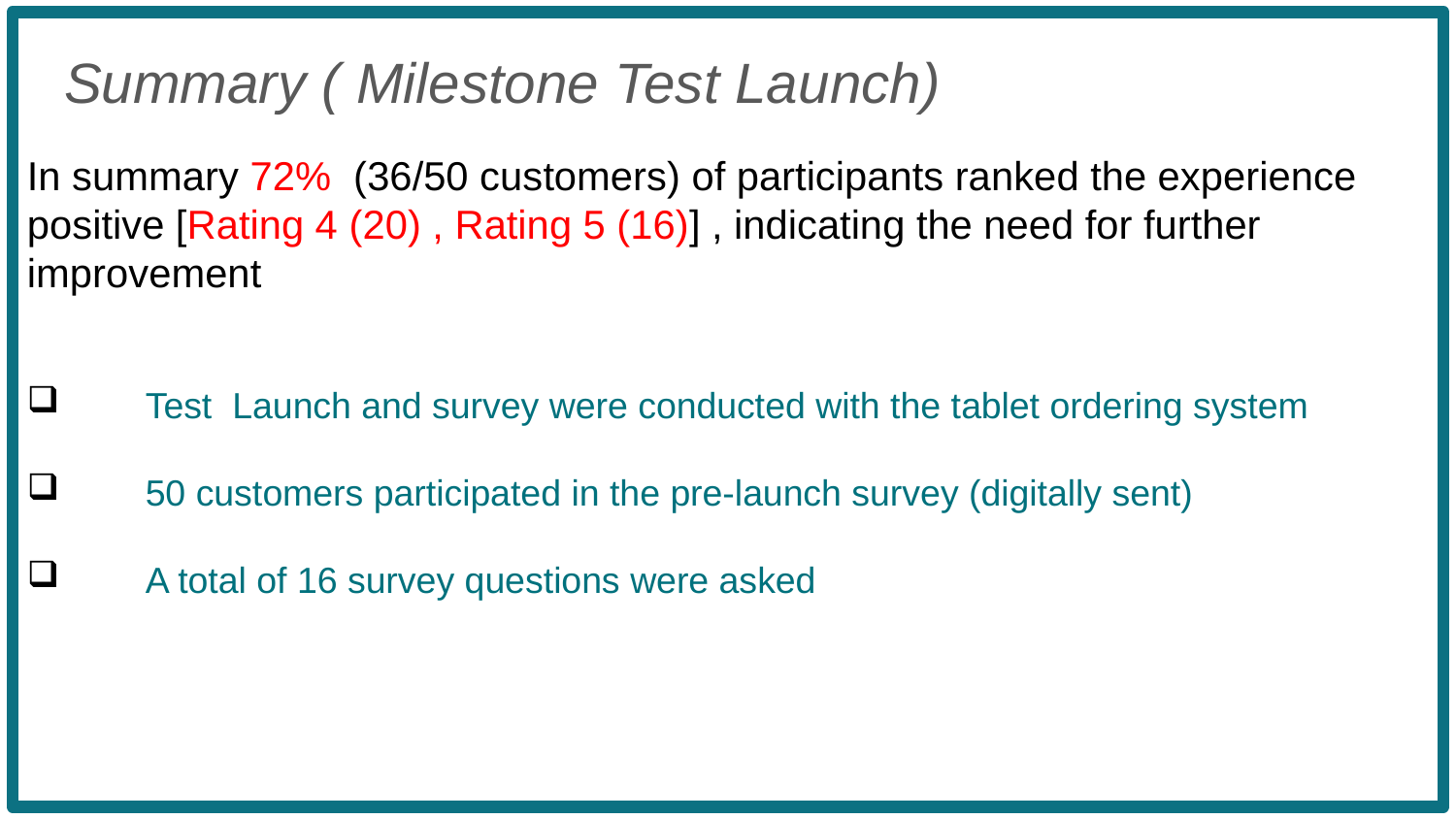

In summary 72%  (36/50 customers) of participants ranked the experience positive [Rating 4 (20) , Rating 5 (16)] , indicating the need for further improvement

Test  Launch and survey were conducted with the tablet ordering system

50 customers participated in the pre-launch survey (digitally sent)

A total of 16 survey questions were asked

Summary ( Milestone Test Launch)